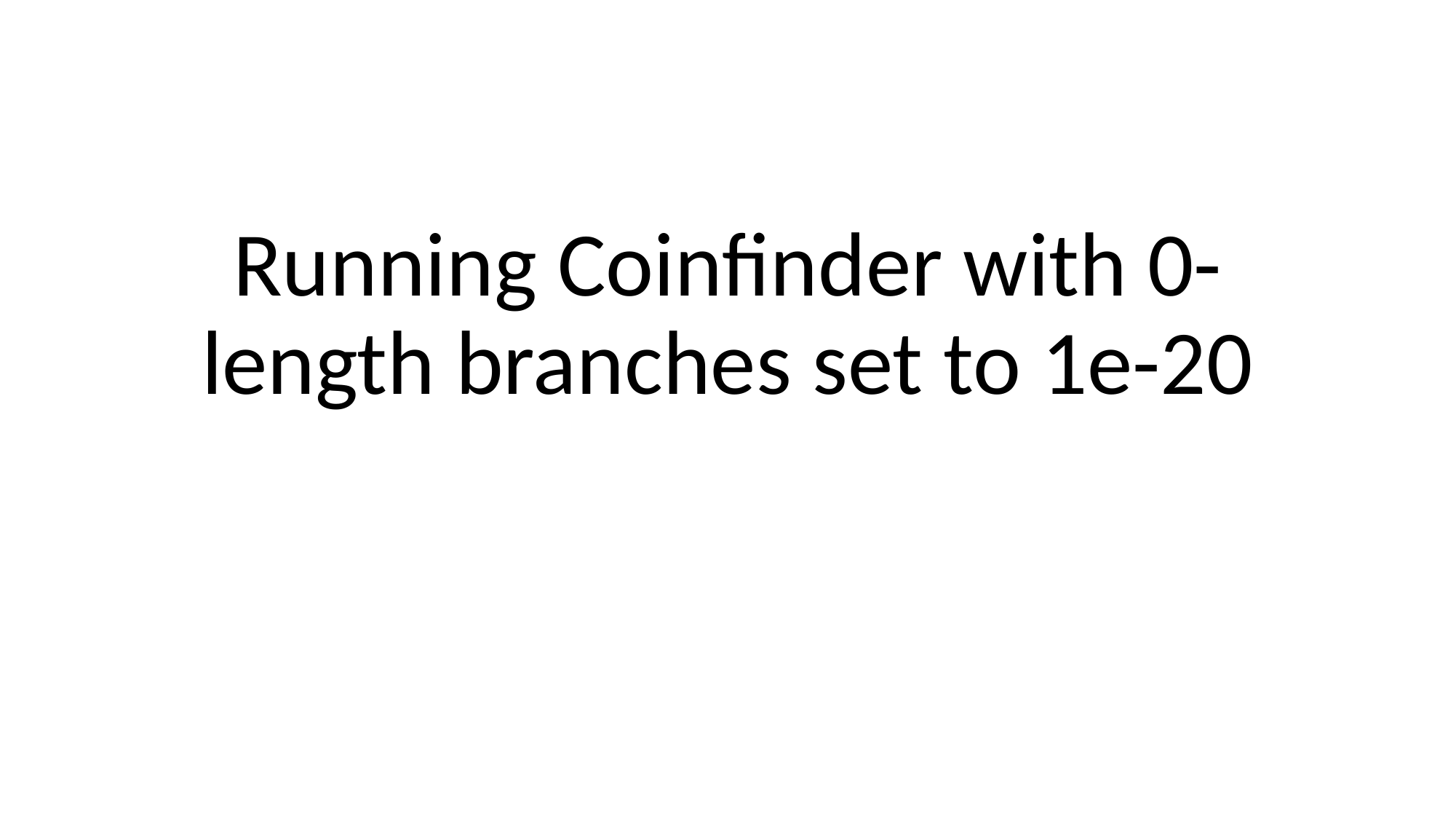

# Running Coinfinder with 0-length branches set to 1e-20